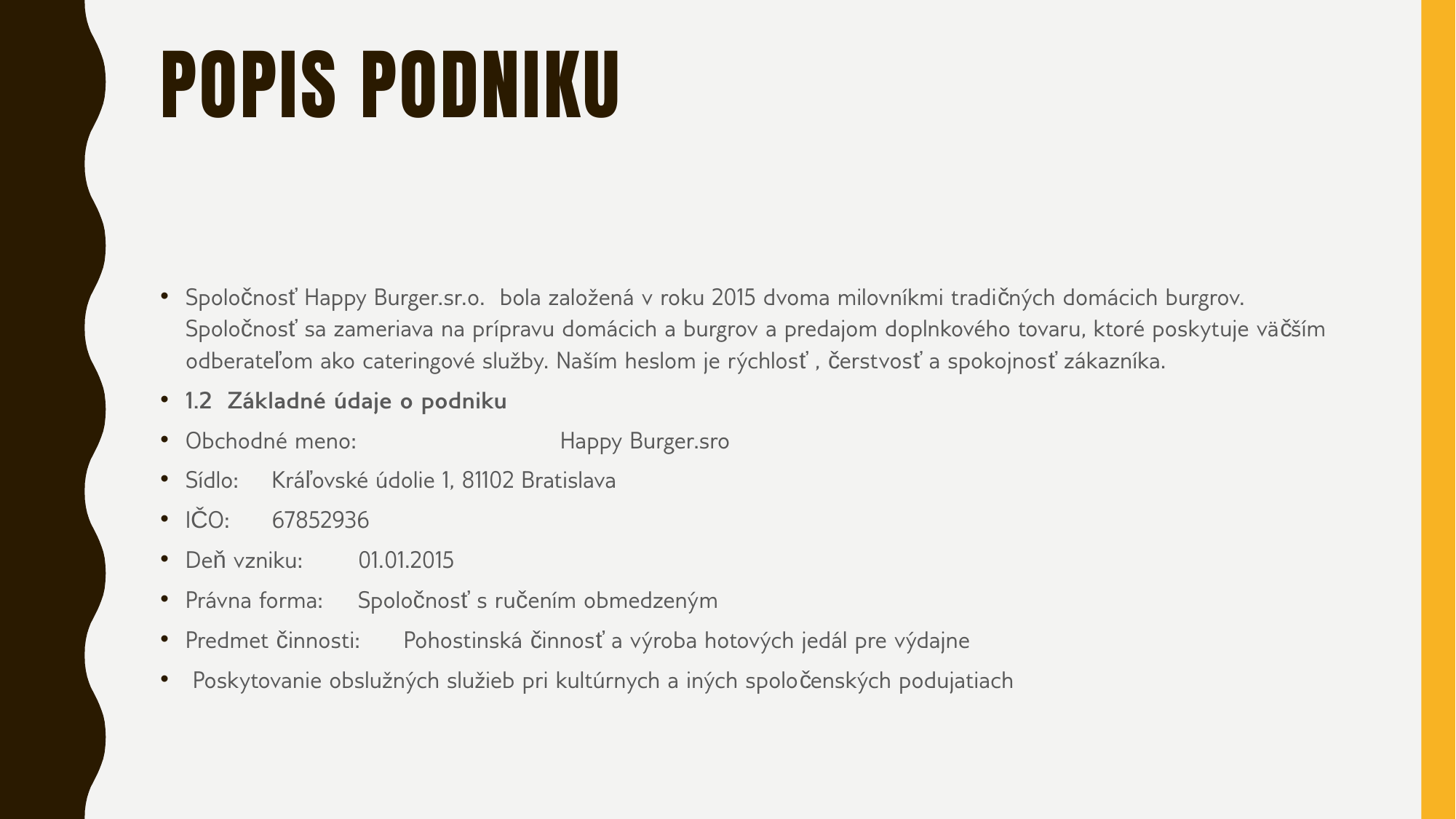

# Popis Podniku
Spoločnosť Happy Burger.sr.o.  bola založená v roku 2015 dvoma milovníkmi tradičných domácich burgrov. Spoločnosť sa zameriava na prípravu domácich a burgrov a predajom doplnkového tovaru, ktoré poskytuje väčším odberateľom ako cateringové služby. Naším heslom je rýchlosť , čerstvosť a spokojnosť zákazníka.
1.2  Základné údaje o podniku
Obchodné meno: 	                Happy Burger.sro
Sídlo:			Kráľovské údolie 1, 81102 Bratislava
IČO:			67852936
Deň vzniku:		01.01.2015
Právna forma:		Spoločnosť s ručením obmedzeným
Predmet činnosti:      Pohostinská činnosť a výroba hotových jedál pre výdajne
 Poskytovanie obslužných služieb pri kultúrnych a iných spoločenských podujatiach